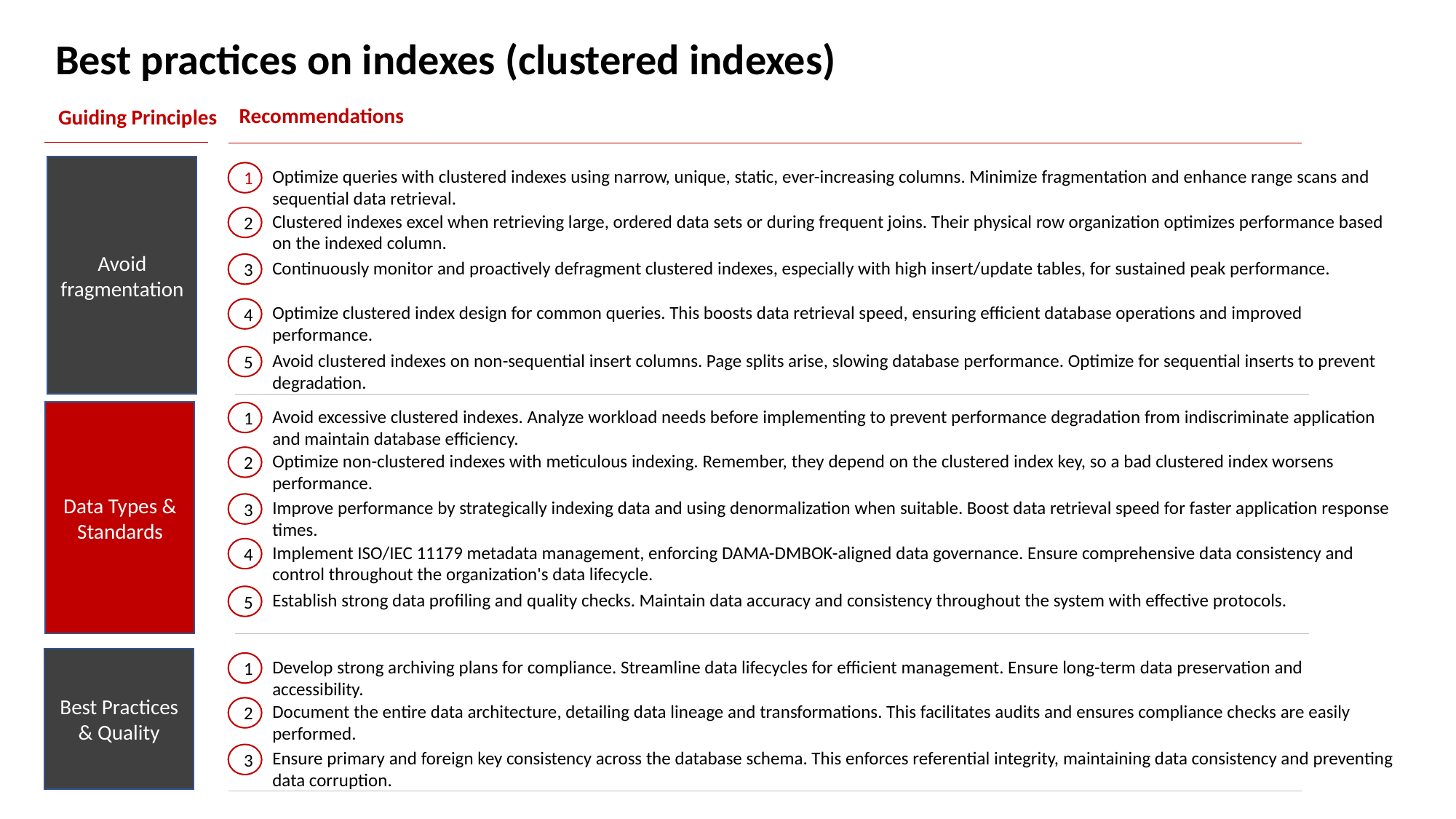

Best practices on indexes (clustered indexes)
Recommendations
Guiding Principles
Avoid fragmentation
Optimize queries with clustered indexes using narrow, unique, static, ever-increasing columns. Minimize fragmentation and enhance range scans and sequential data retrieval.
1
Clustered indexes excel when retrieving large, ordered data sets or during frequent joins. Their physical row organization optimizes performance based on the indexed column.
2
Continuously monitor and proactively defragment clustered indexes, especially with high insert/update tables, for sustained peak performance.
3
Optimize clustered index design for common queries. This boosts data retrieval speed, ensuring efficient database operations and improved performance.
4
Avoid clustered indexes on non-sequential insert columns. Page splits arise, slowing database performance. Optimize for sequential inserts to prevent degradation.
5
Avoid excessive clustered indexes. Analyze workload needs before implementing to prevent performance degradation from indiscriminate application and maintain database efficiency.
Data Types & Standards
1
Optimize non-clustered indexes with meticulous indexing. Remember, they depend on the clustered index key, so a bad clustered index worsens performance.
2
Improve performance by strategically indexing data and using denormalization when suitable. Boost data retrieval speed for faster application response times.
3
Implement ISO/IEC 11179 metadata management, enforcing DAMA-DMBOK-aligned data governance. Ensure comprehensive data consistency and control throughout the organization's data lifecycle.
4
Establish strong data profiling and quality checks. Maintain data accuracy and consistency throughout the system with effective protocols.
5
Best Practices & Quality
Develop strong archiving plans for compliance. Streamline data lifecycles for efficient management. Ensure long-term data preservation and accessibility.
1
Document the entire data architecture, detailing data lineage and transformations. This facilitates audits and ensures compliance checks are easily performed.
2
Ensure primary and foreign key consistency across the database schema. This enforces referential integrity, maintaining data consistency and preventing data corruption.
3